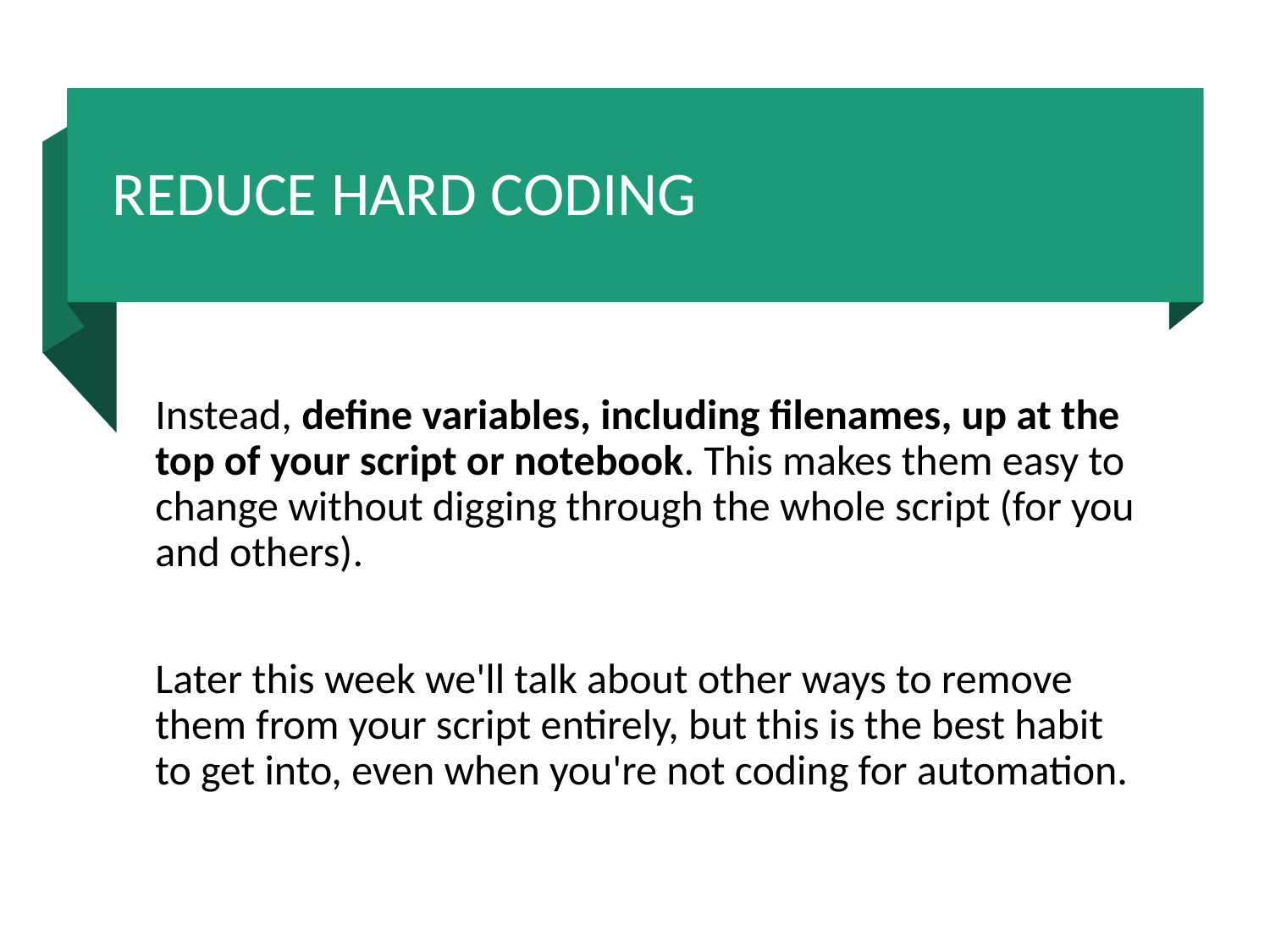

# REDUCE HARD CODING

Instead, define variables, including filenames, up at the top of your script or notebook. This makes them easy to change without digging through the whole script (for you and others).

Later this week we'll talk about other ways to remove them from your script entirely, but this is the best habit to get into, even when you're not coding for automation.